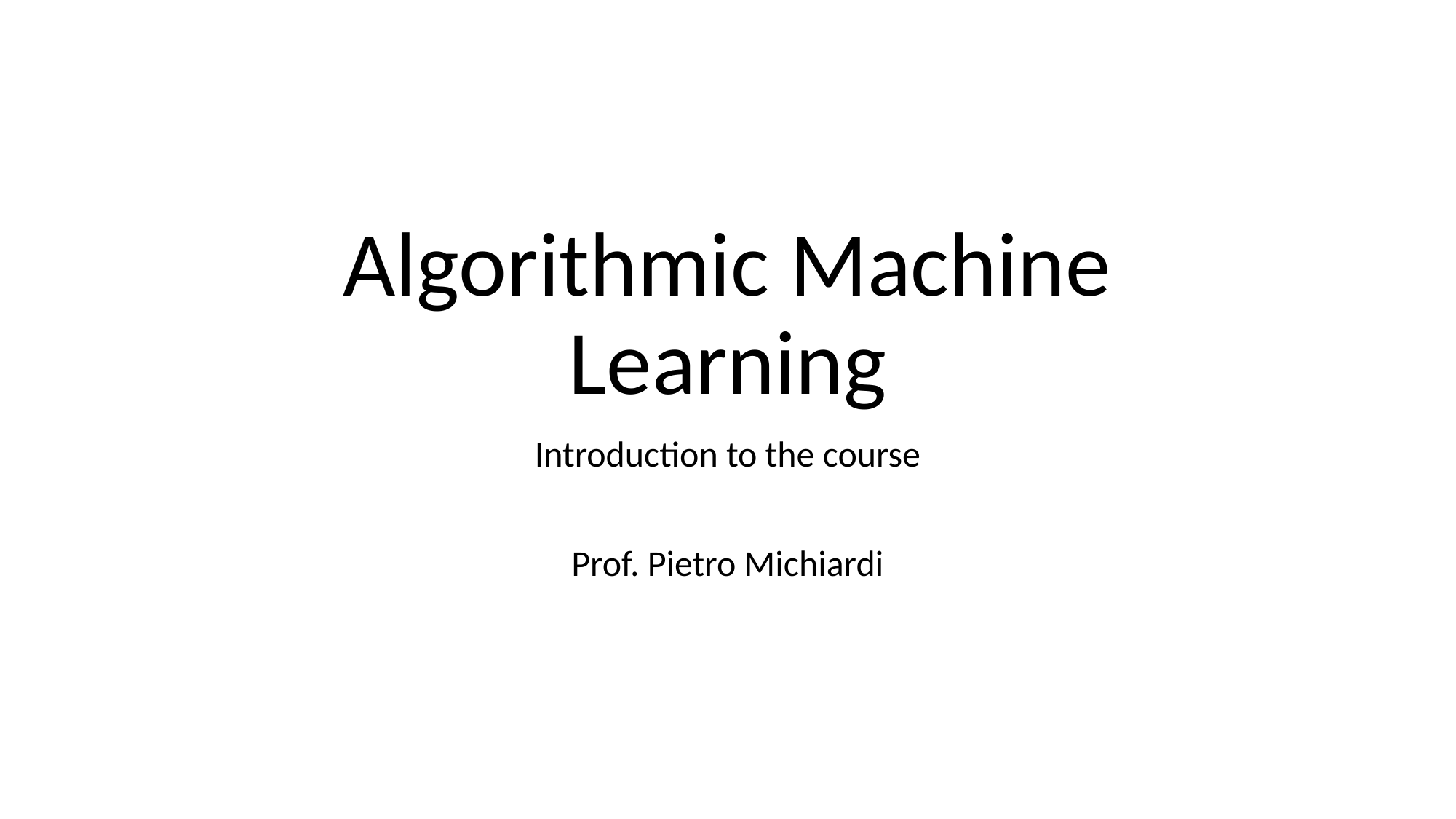

# Algorithmic Machine Learning
Introduction to the course

Prof. Pietro Michiardi